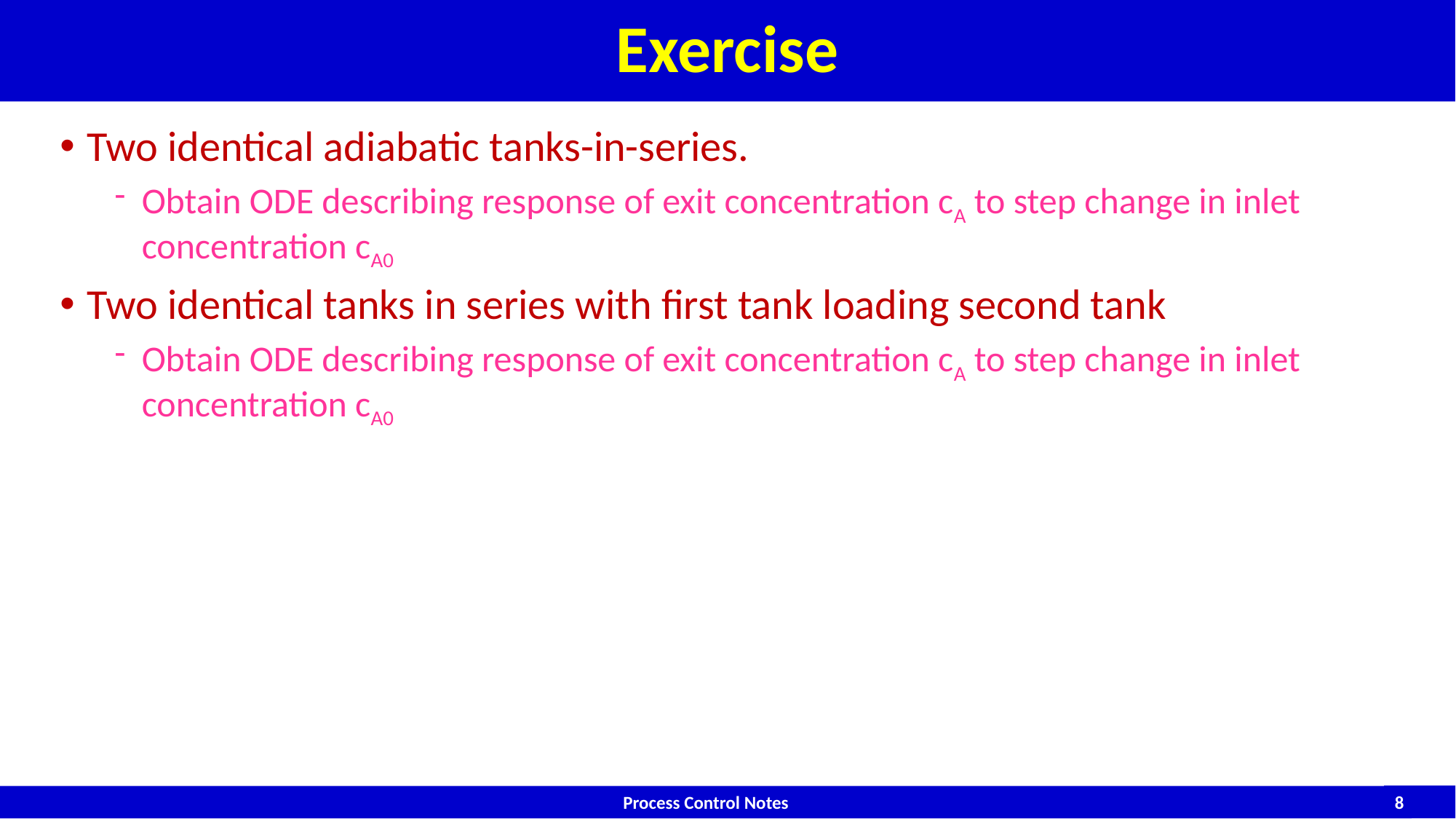

# Exercise
Two identical adiabatic tanks-in-series.
Obtain ODE describing response of exit concentration cA to step change in inlet concentration cA0
Two identical tanks in series with first tank loading second tank
Obtain ODE describing response of exit concentration cA to step change in inlet concentration cA0